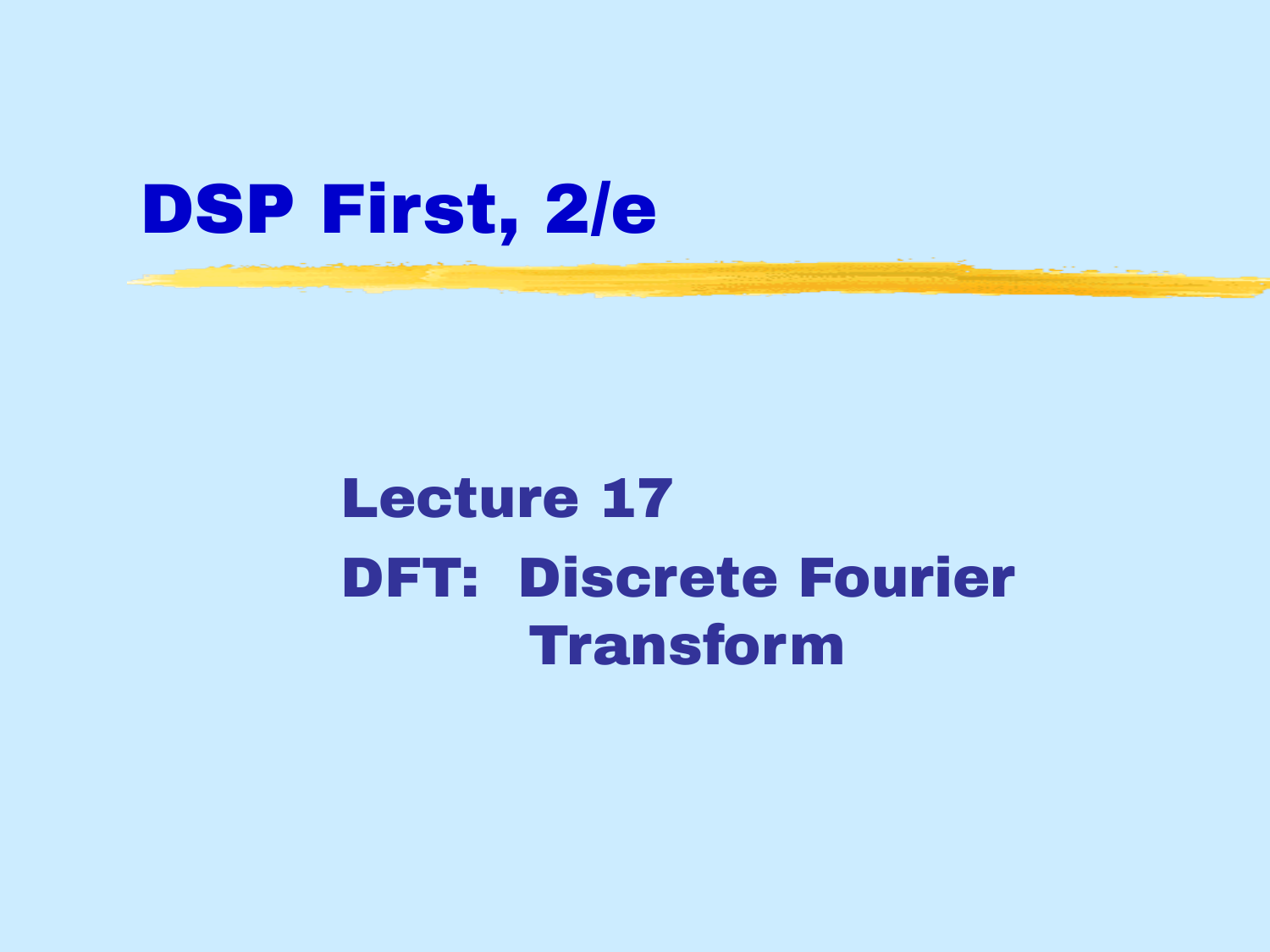

# DSP First, 2/e
Lecture 17
DFT:  Discrete Fourier
          Transform